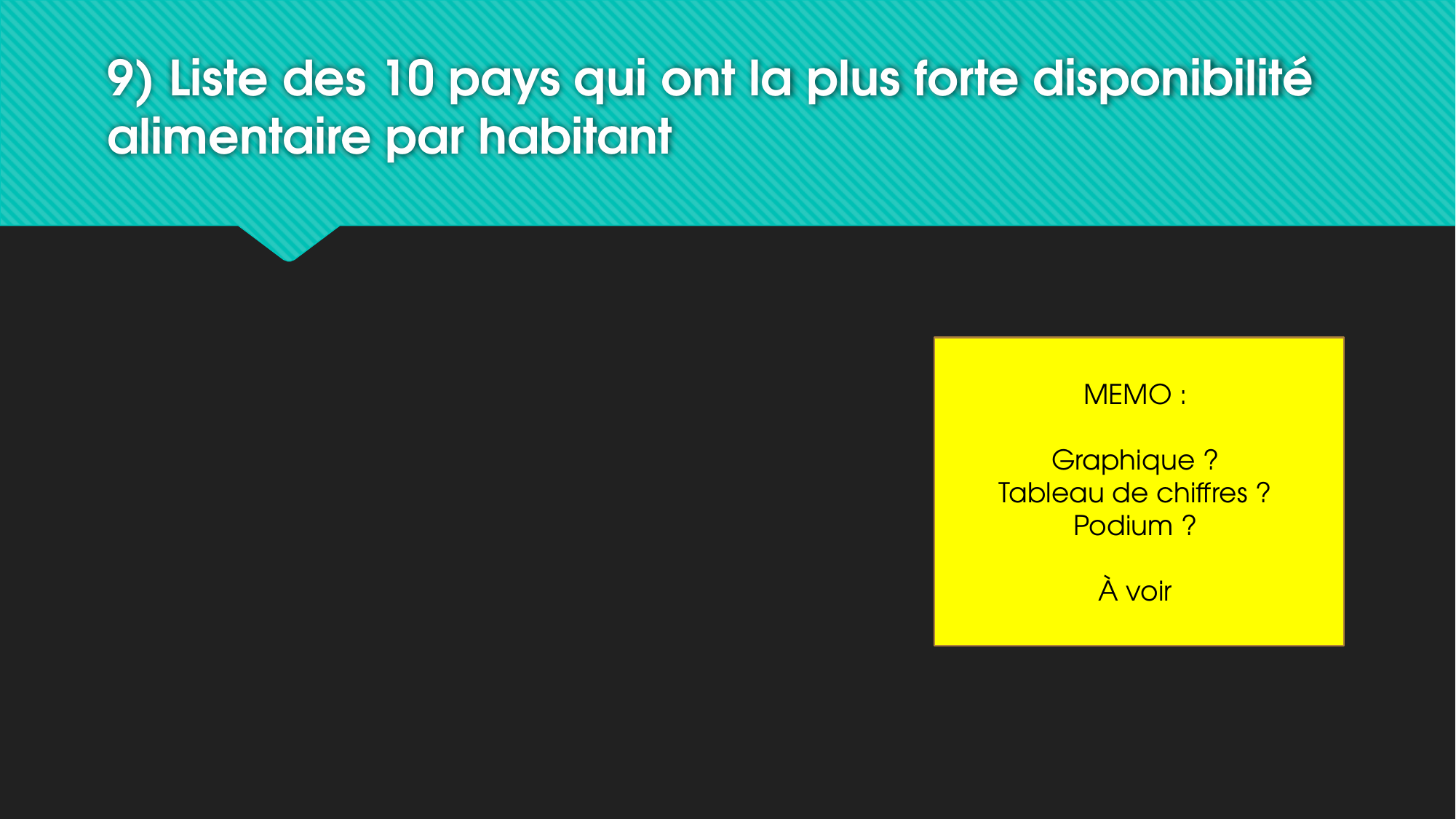

# 9) Liste des 10 pays qui ont la plus forte disponibilité alimentaire par habitant

MEMO :

Graphique ?
Tableau de chiffres ?
Podium ?

À voir